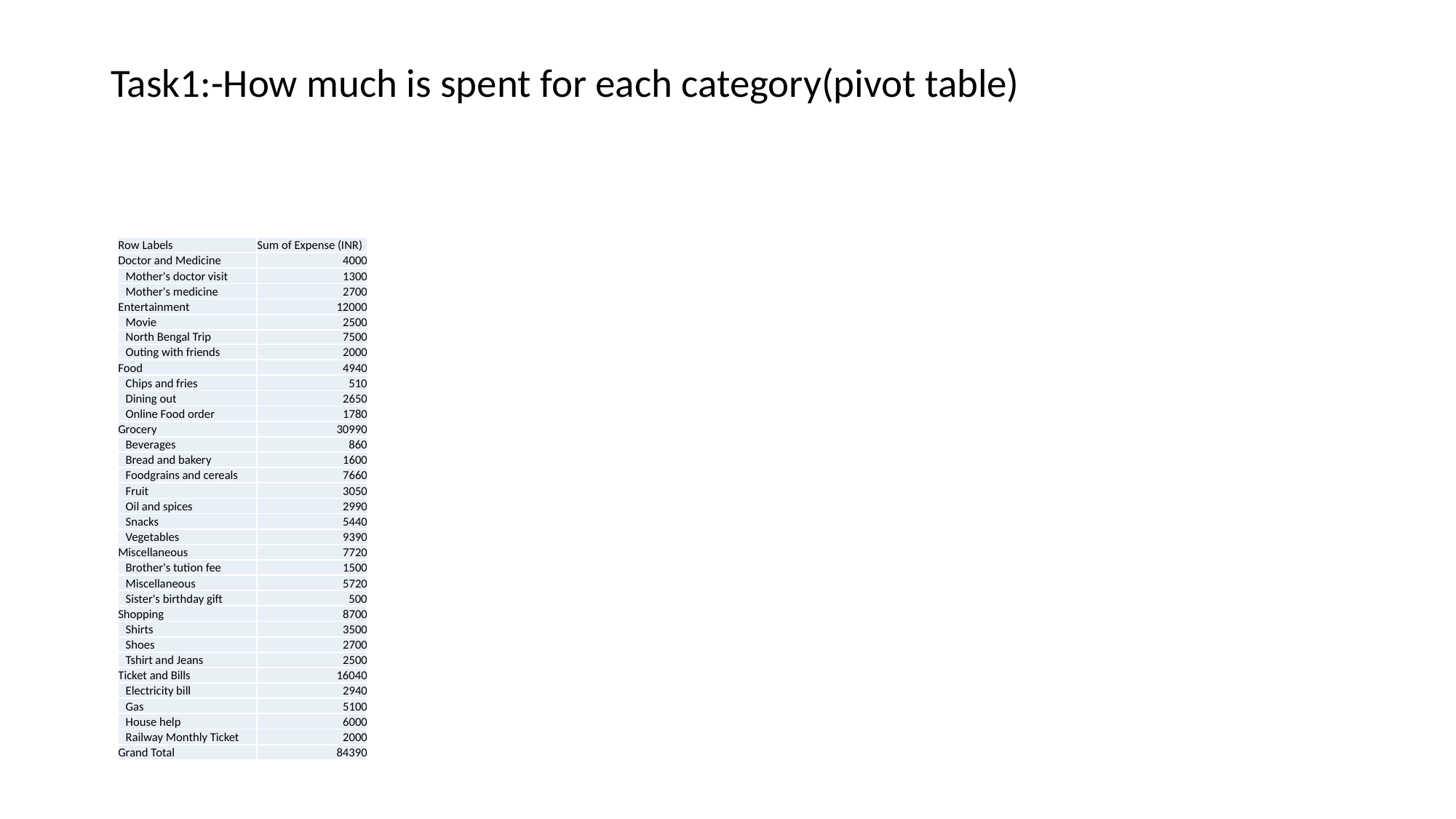

# Task1:-How much is spent for each category(pivot table)
| Row Labels | Sum of Expense (INR) |
| --- | --- |
| Doctor and Medicine | 4000 |
| Mother's doctor visit | 1300 |
| Mother's medicine | 2700 |
| Entertainment | 12000 |
| Movie | 2500 |
| North Bengal Trip | 7500 |
| Outing with friends | 2000 |
| Food | 4940 |
| Chips and fries | 510 |
| Dining out | 2650 |
| Online Food order | 1780 |
| Grocery | 30990 |
| Beverages | 860 |
| Bread and bakery | 1600 |
| Foodgrains and cereals | 7660 |
| Fruit | 3050 |
| Oil and spices | 2990 |
| Snacks | 5440 |
| Vegetables | 9390 |
| Miscellaneous | 7720 |
| Brother's tution fee | 1500 |
| Miscellaneous | 5720 |
| Sister's birthday gift | 500 |
| Shopping | 8700 |
| Shirts | 3500 |
| Shoes | 2700 |
| Tshirt and Jeans | 2500 |
| Ticket and Bills | 16040 |
| Electricity bill | 2940 |
| Gas | 5100 |
| House help | 6000 |
| Railway Monthly Ticket | 2000 |
| Grand Total | 84390 |